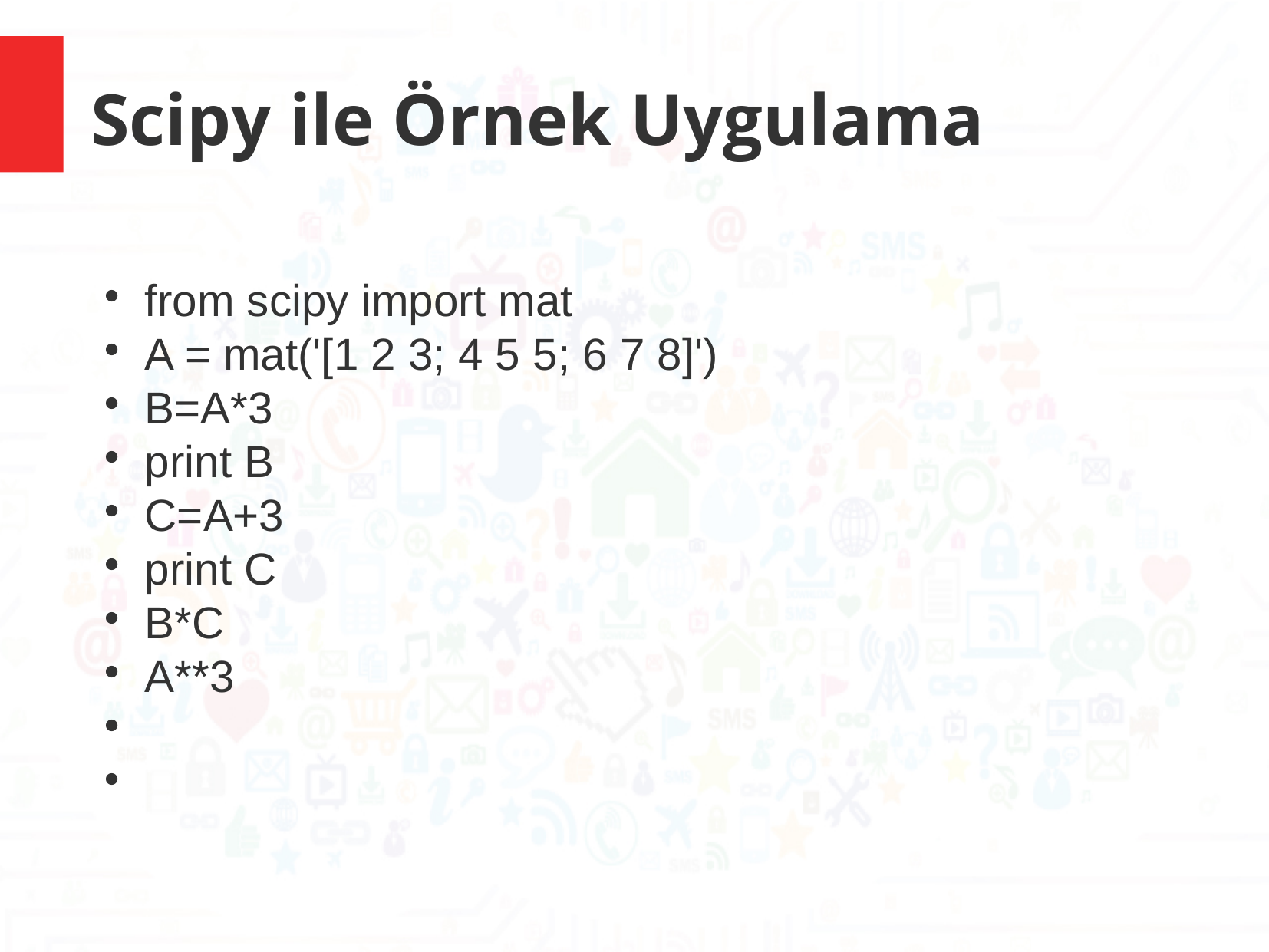

Scipy ile Örnek Uygulama
from scipy import mat
A = mat('[1 2 3; 4 5 5; 6 7 8]')
B=A*3
print B
C=A+3
print C
B*C
A**3